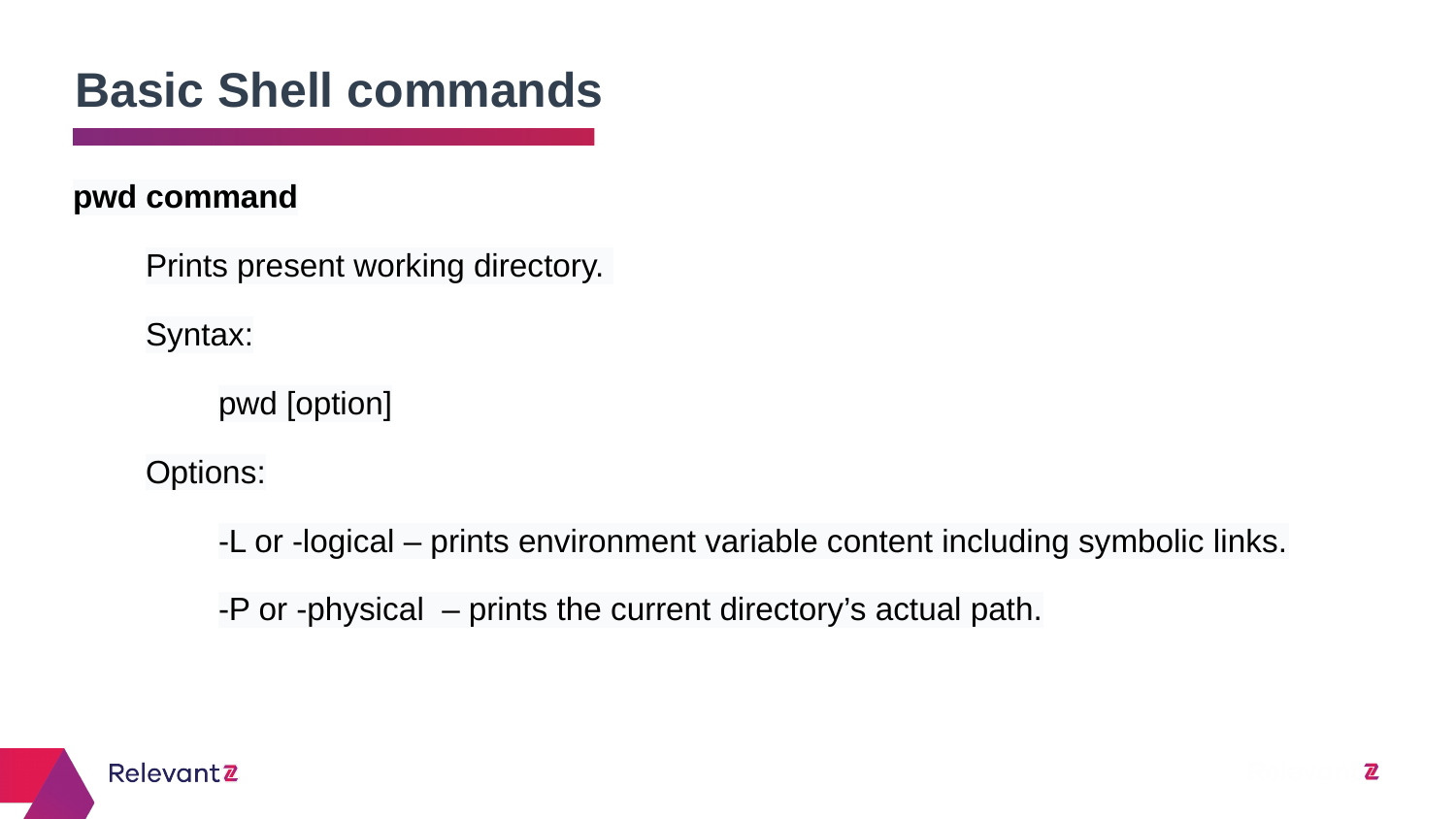

Basic Shell commands
# pwd command
Prints present working directory.
Syntax:
pwd [option]
Options:
-L or -logical – prints environment variable content including symbolic links.
-P or -physical  – prints the current directory’s actual path.